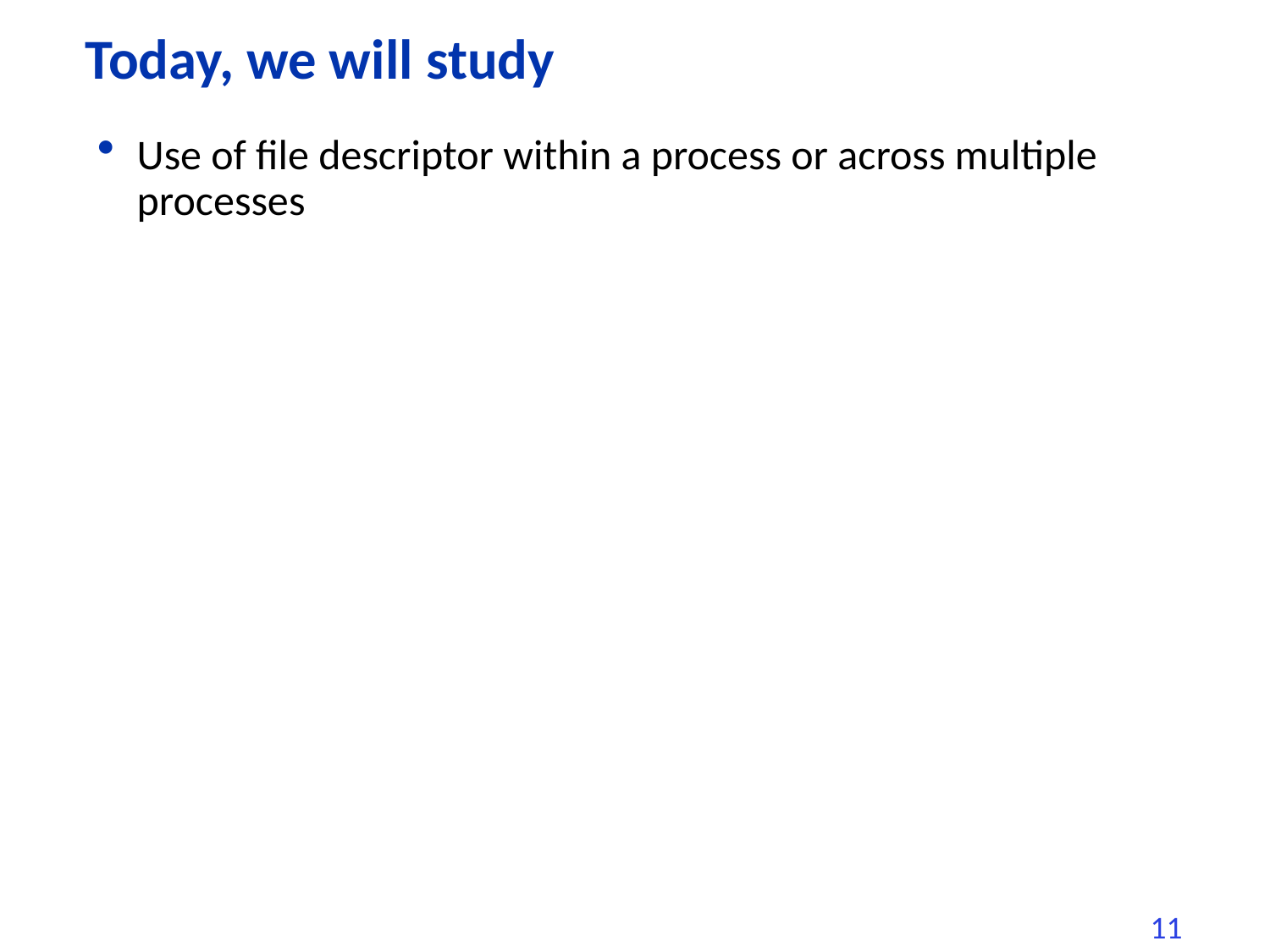

# Today, we will study
Use of file descriptor within a process or across multiple processes